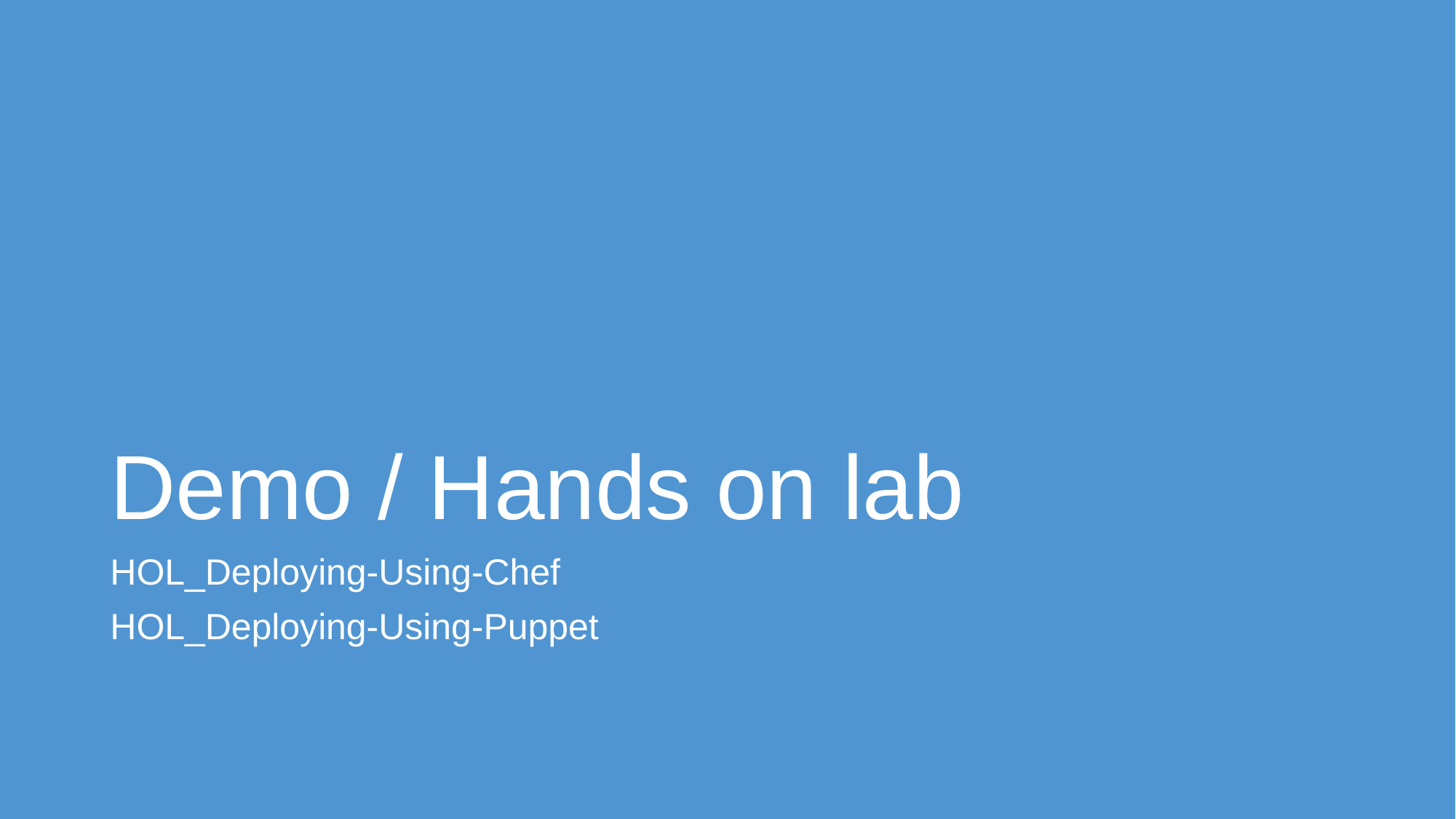

# Demo / Hands on lab
HOL_Deploying-Using-Chef
HOL_Deploying-Using-Puppet